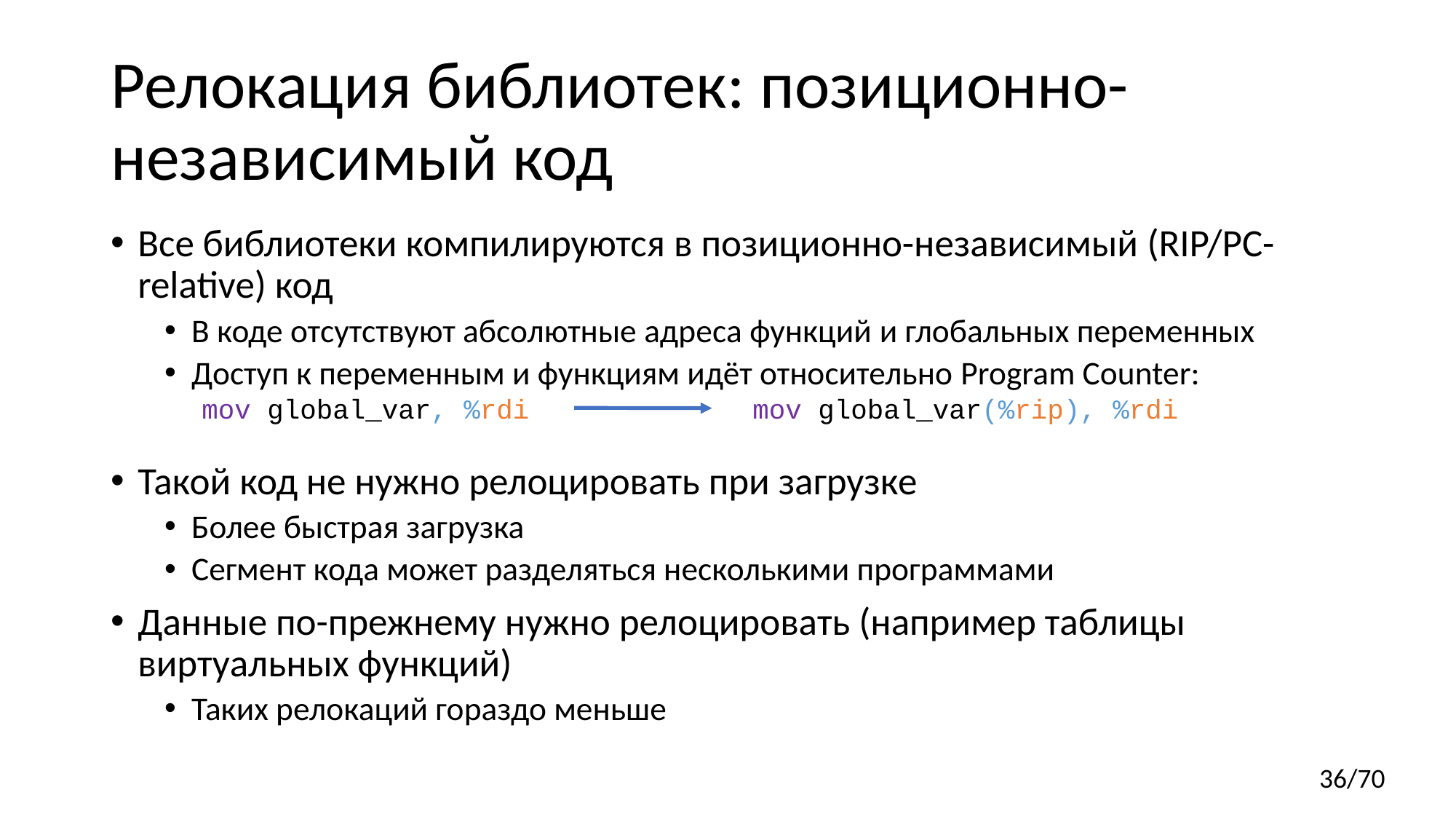

# Релокация библиотек: позиционно-независимый код
Все библиотеки компилируются в позиционно-независимый (RIP/PC-relative) код
В коде отсутствуют абсолютные адреса функций и глобальных переменных
Доступ к переменным и функциям идёт относительно Program Counter:

Такой код не нужно релоцировать при загрузке
Более быстрая загрузка
Сегмент кода может разделяться несколькими программами
Данные по-прежнему нужно релоцировать (например таблицы виртуальных функций)
Таких релокаций гораздо меньше
mov global_var, %rdi
mov global_var(%rip), %rdi